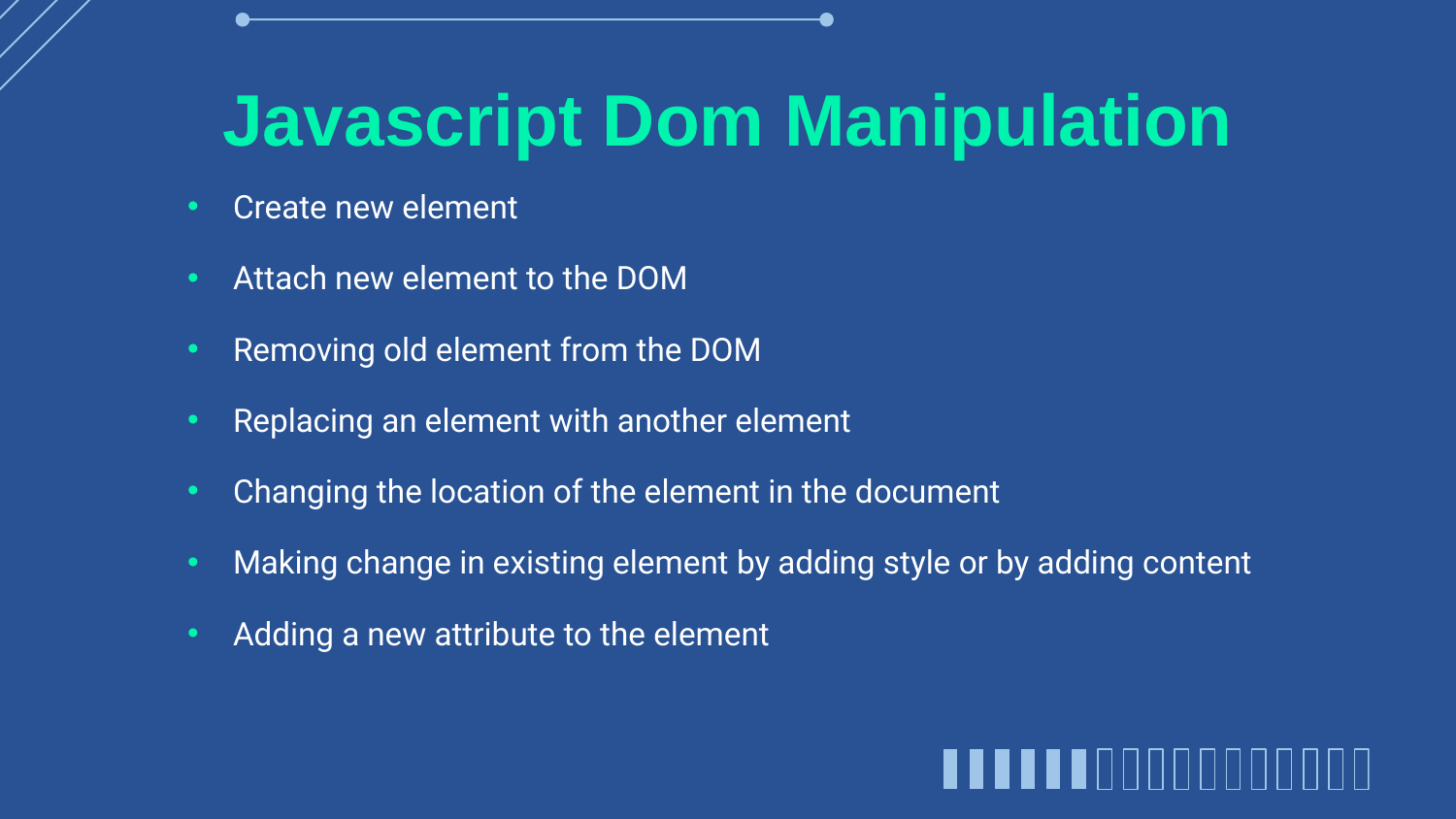

# Javascript Dom Manipulation
Create new element
Attach new element to the DOM
Removing old element from the DOM
Replacing an element with another element
Changing the location of the element in the document
Making change in existing element by adding style or by adding content
Adding a new attribute to the element